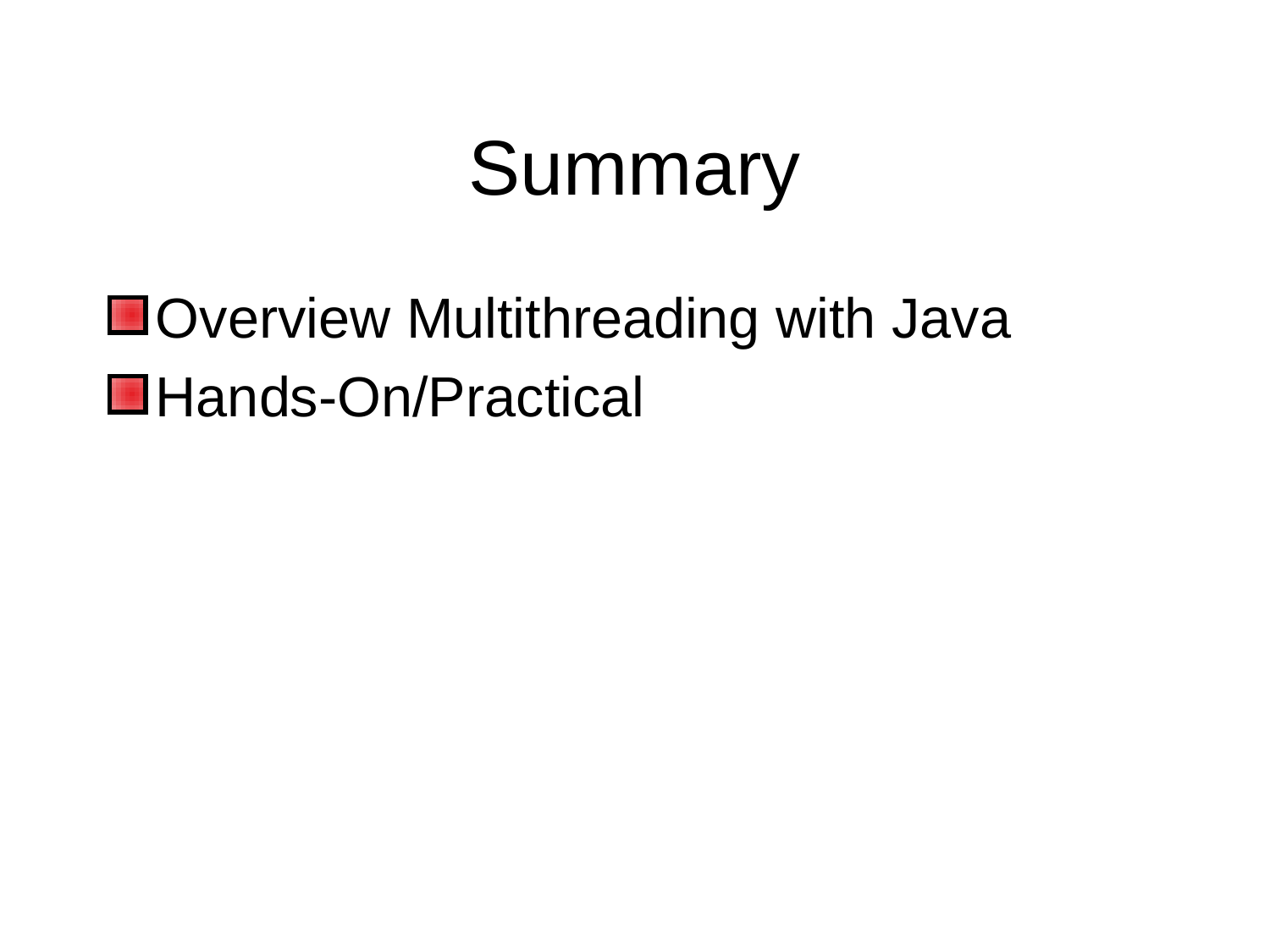

# Summary
Overview Multithreading with Java
Hands-On/Practical